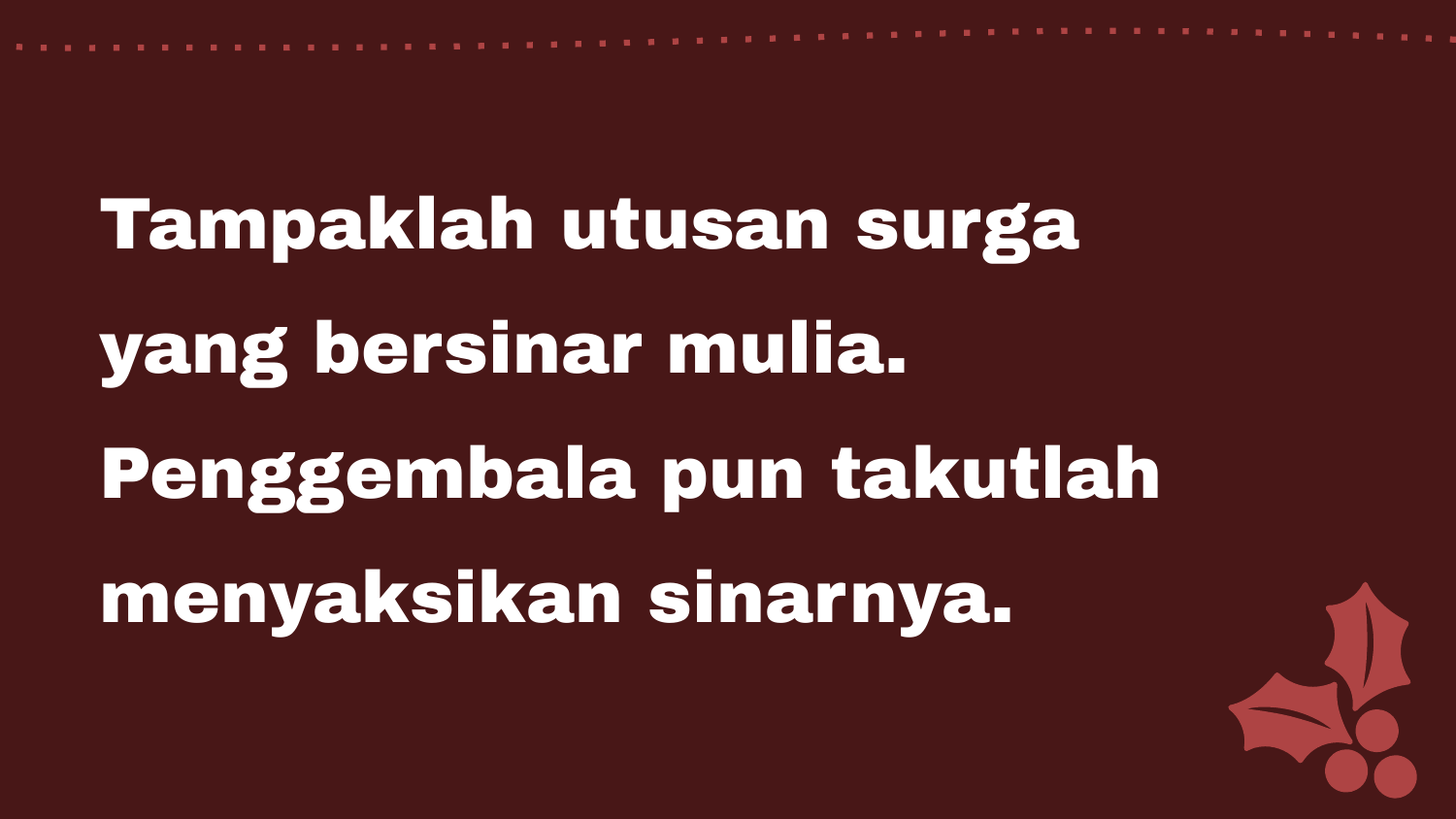

Tampaklah utusan surga
yang bersinar mulia.
Penggembala pun takutlah
menyaksikan sinarnya.